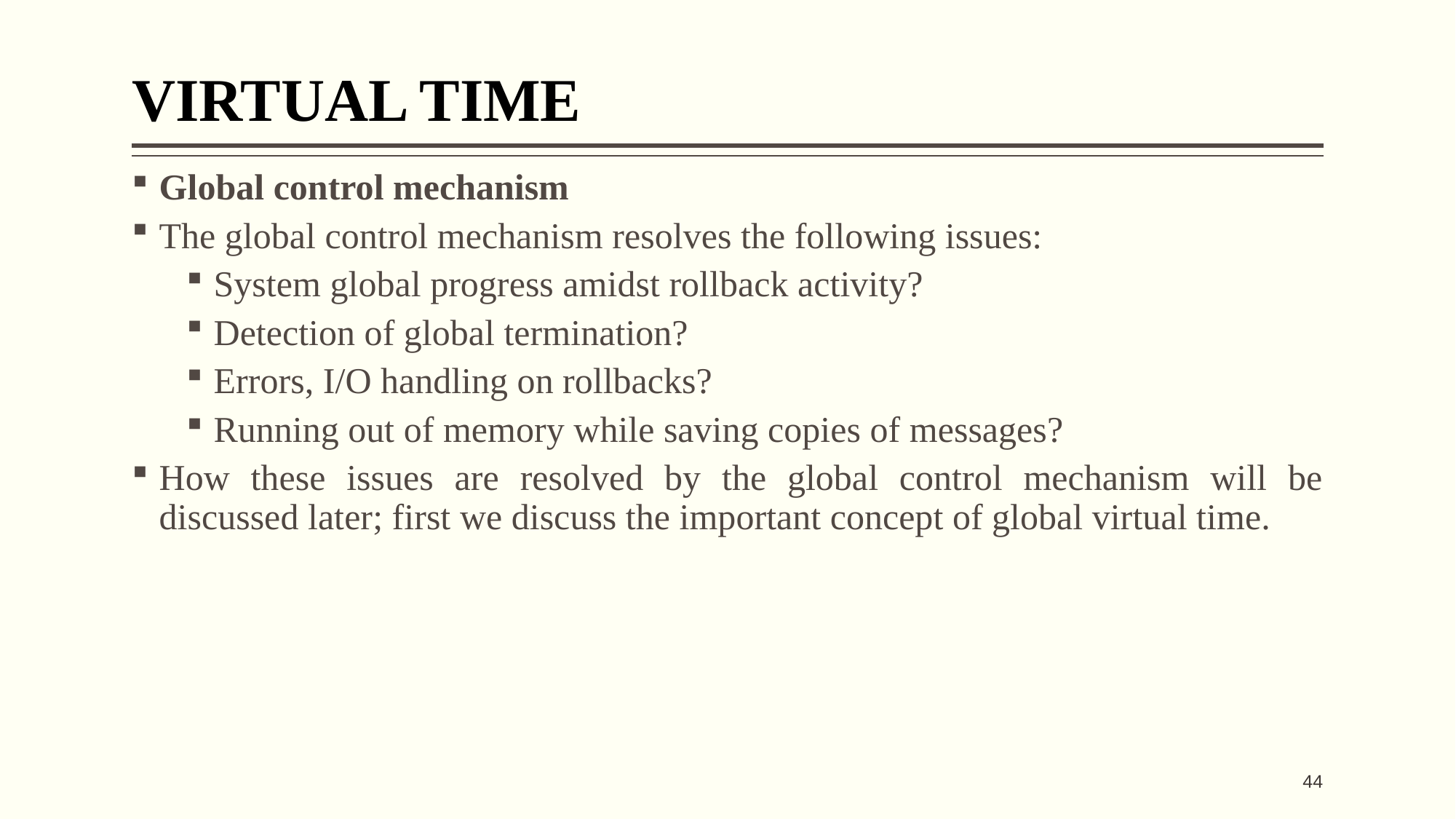

# VIRTUAL TIME
Global control mechanism
The global control mechanism resolves the following issues:
System global progress amidst rollback activity?
Detection of global termination?
Errors, I/O handling on rollbacks?
Running out of memory while saving copies of messages?
How these issues are resolved by the global control mechanism will be discussed later; first we discuss the important concept of global virtual time.
44